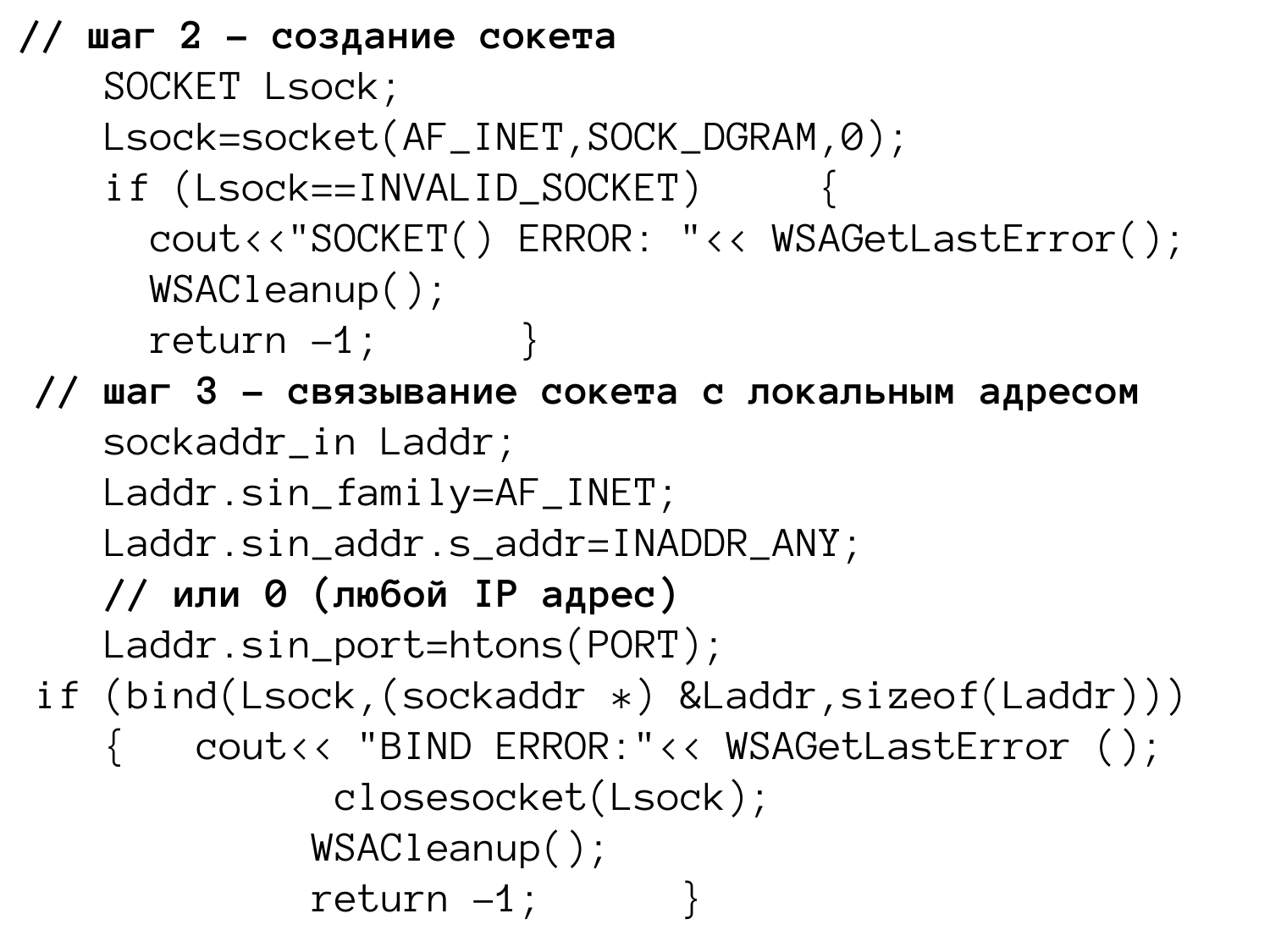

// шаг 2 - создание сокета
    SOCKET Lsock;
    Lsock=socket(AF_INET,SOCK_DGRAM,0);
    if (Lsock==INVALID_SOCKET)     {
      cout<<"SOCKET() ERROR: "<< WSAGetLastError();
      WSACleanup();
      return -1;      }
 // шаг 3 - связывание сокета с локальным адресом
    sockaddr_in Laddr;
    Laddr.sin_family=AF_INET;
    Laddr.sin_addr.s_addr=INADDR_ANY;
    // или 0 (любой IP адрес)
    Laddr.sin_port=htons(PORT);
 if (bind(Lsock,(sockaddr *) &Laddr,sizeof(Laddr)))
    {   cout<< "BIND ERROR:"<< WSAGetLastError ();
              closesocket(Lsock);
             WSACleanup();
             return -1;      }